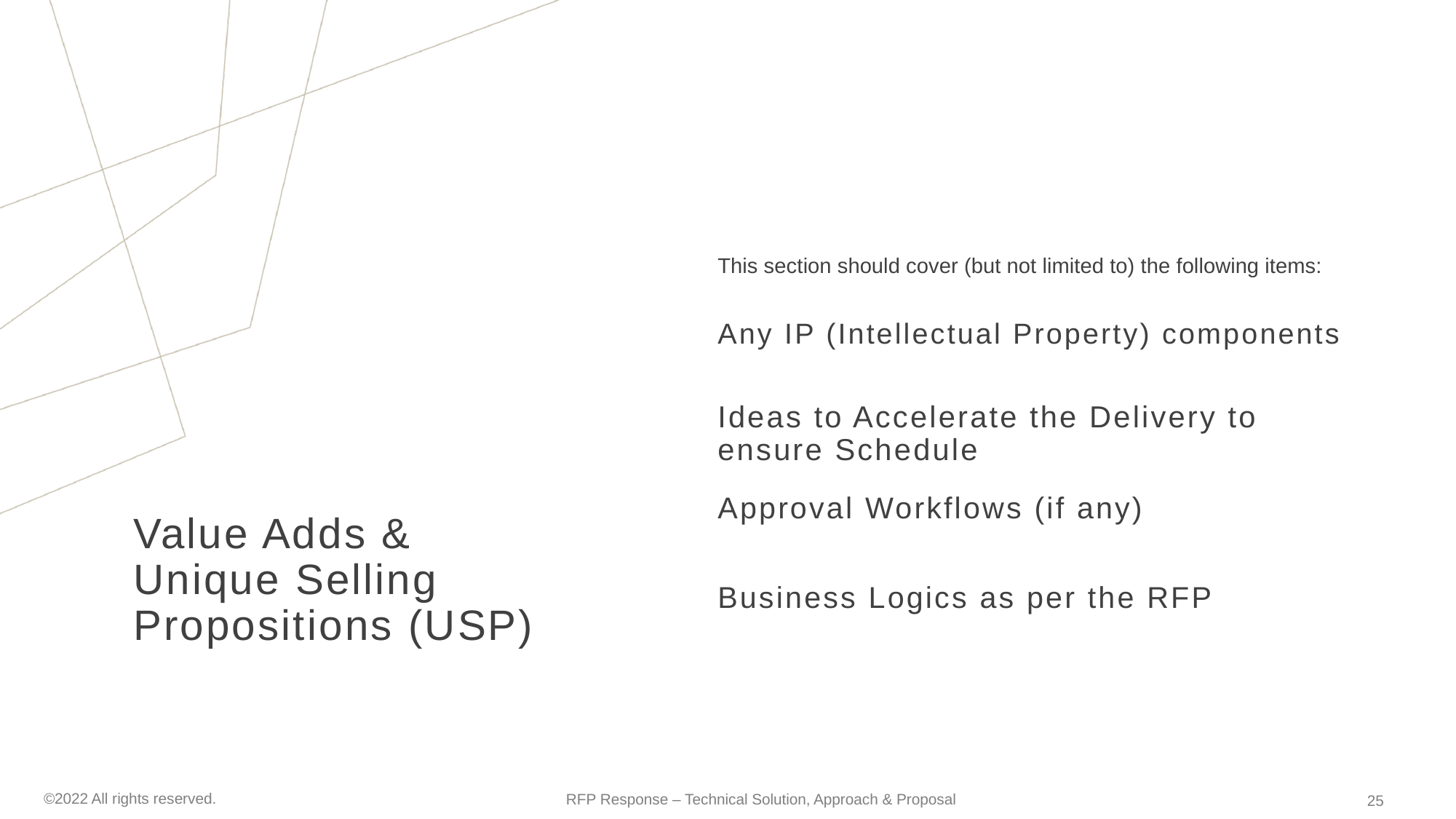

This section should cover (but not limited to) the following items:
Any IP (Intellectual Property) components
Ideas to Accelerate the Delivery to ensure Schedule
Approval Workflows (if any)
# Value Adds & Unique Selling Propositions (USP)
Business Logics as per the RFP